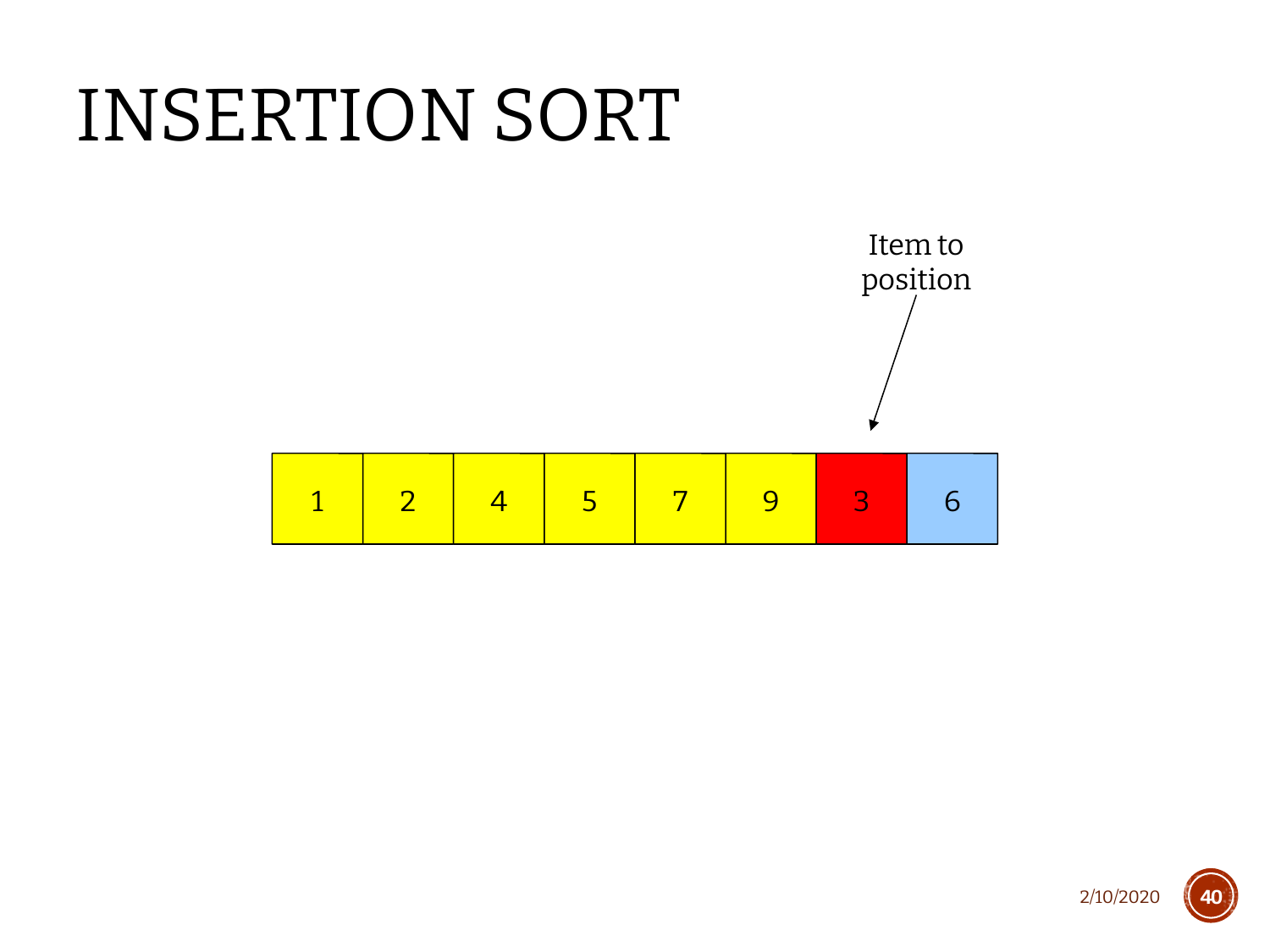

# Insertion Sort
Item to position

1
2
4
5
7
9
3
6
2/10/2020
40